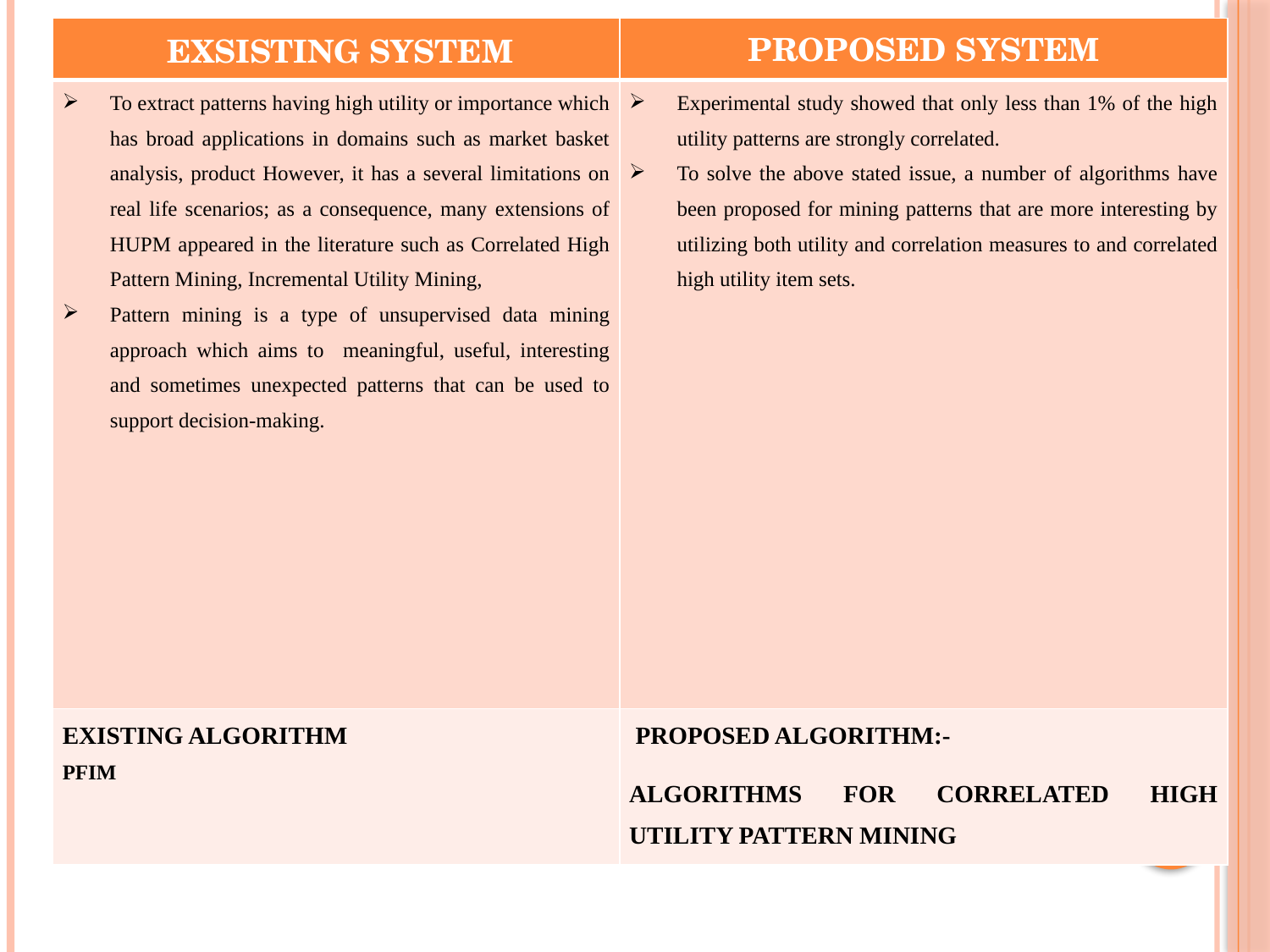

| EXSISTING SYSTEM | PROPOSED SYSTEM |
| --- | --- |
| To extract patterns having high utility or importance which has broad applications in domains such as market basket analysis, product However, it has a several limitations on real life scenarios; as a consequence, many extensions of HUPM appeared in the literature such as Correlated High Pattern Mining, Incremental Utility Mining, Pattern mining is a type of unsupervised data mining approach which aims to meaningful, useful, interesting and sometimes unexpected patterns that can be used to support decision-making. | Experimental study showed that only less than 1% of the high utility patterns are strongly correlated. To solve the above stated issue, a number of algorithms have been proposed for mining patterns that are more interesting by utilizing both utility and correlation measures to and correlated high utility item sets. |
| EXISTING ALGORITHM PFIM | PROPOSED ALGORITHM:- ALGORITHMS FOR CORRELATED HIGH UTILITY PATTERN MINING |